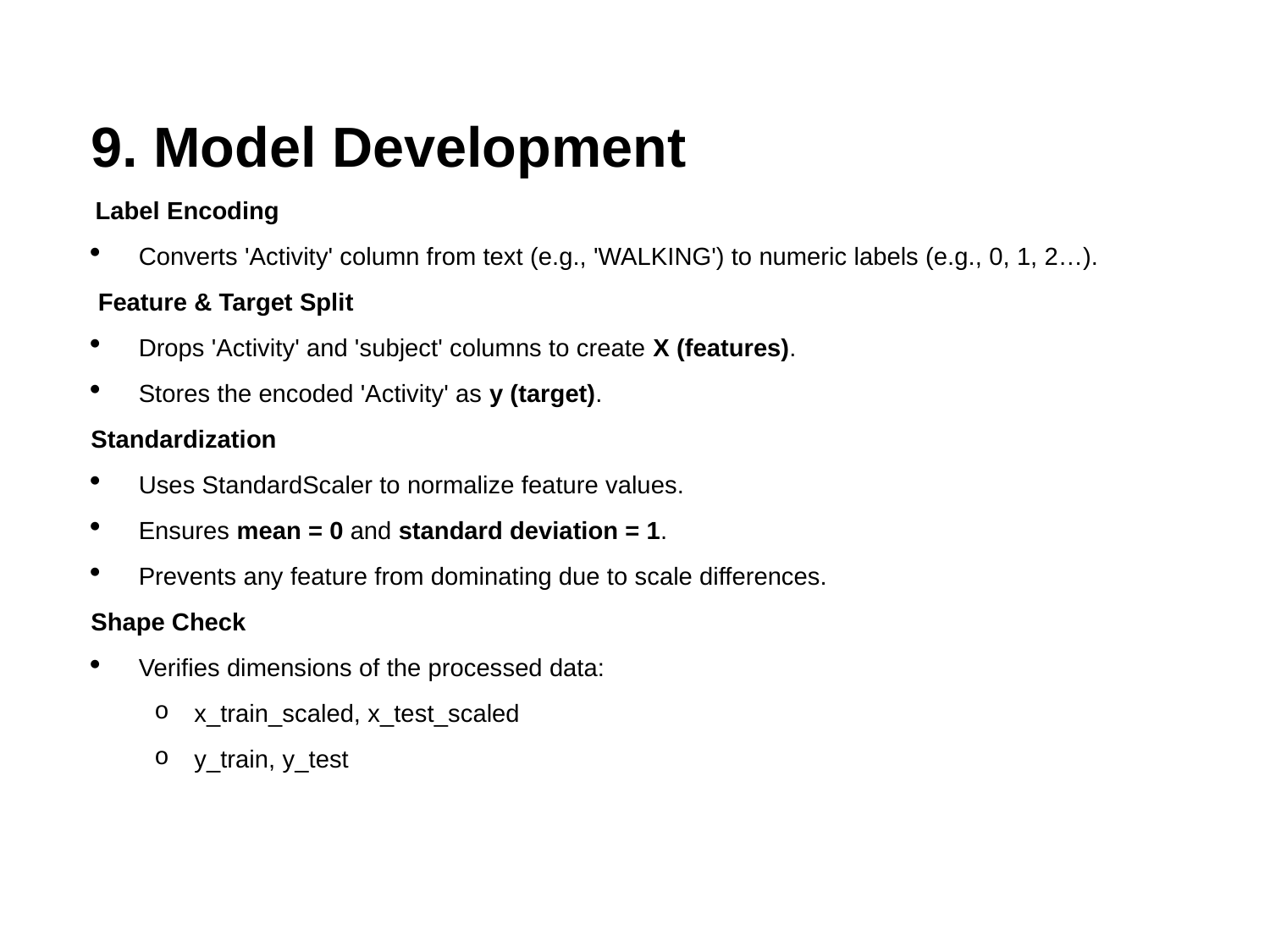

9. Model Development
 Label Encoding
Converts 'Activity' column from text (e.g., 'WALKING') to numeric labels (e.g., 0, 1, 2…).
 Feature & Target Split
Drops 'Activity' and 'subject' columns to create X (features).
Stores the encoded 'Activity' as y (target).
Standardization
Uses StandardScaler to normalize feature values.
Ensures mean = 0 and standard deviation = 1.
Prevents any feature from dominating due to scale differences.
Shape Check
Verifies dimensions of the processed data:
x_train_scaled, x_test_scaled
y_train, y_test